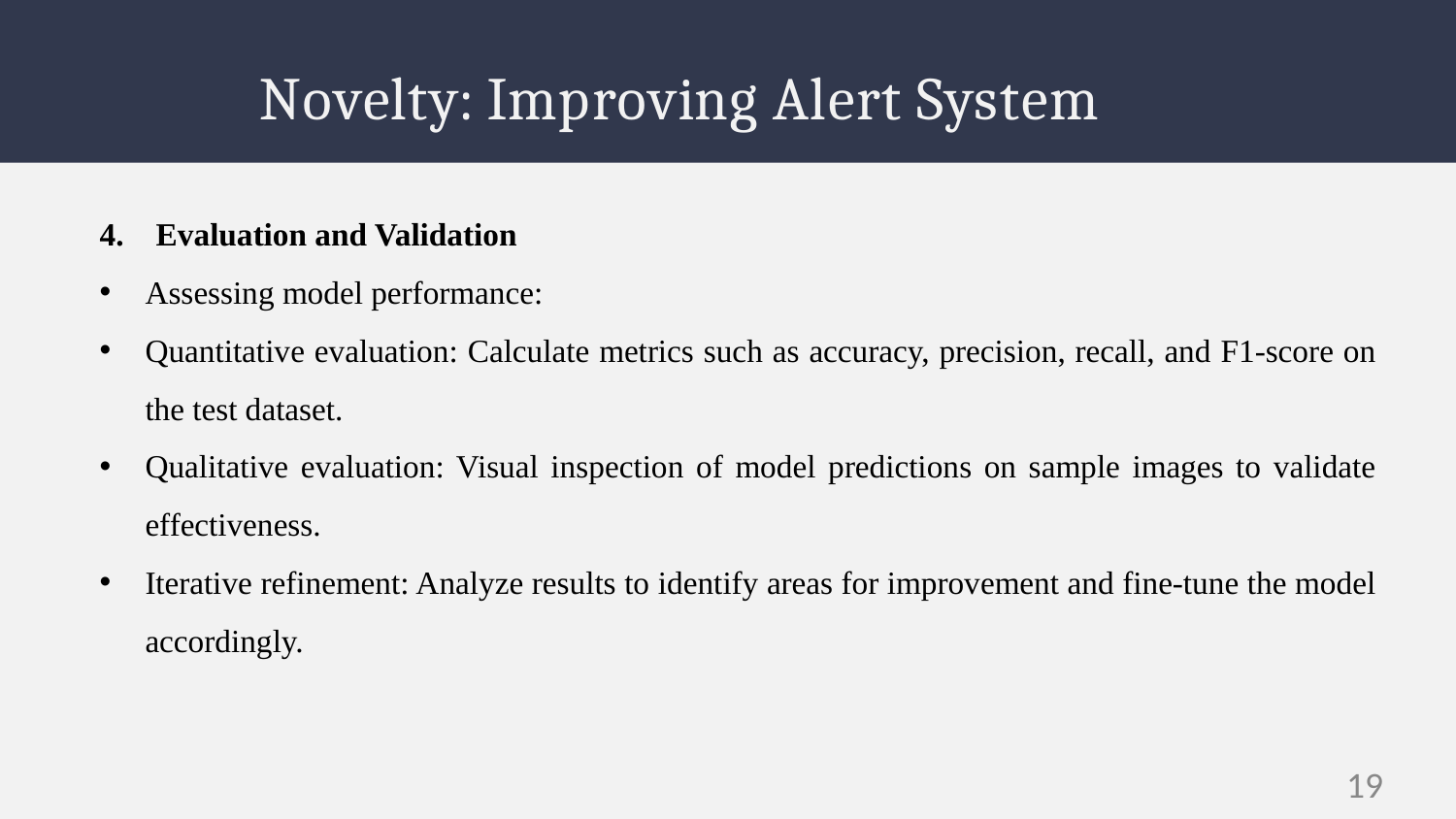

# Novelty: Improving Alert System
4.    Evaluation and Validation
Assessing model performance:
Quantitative evaluation: Calculate metrics such as accuracy, precision, recall, and F1-score on the test dataset.
Qualitative evaluation: Visual inspection of model predictions on sample images to validate effectiveness.
Iterative refinement: Analyze results to identify areas for improvement and fine-tune the model accordingly.
19